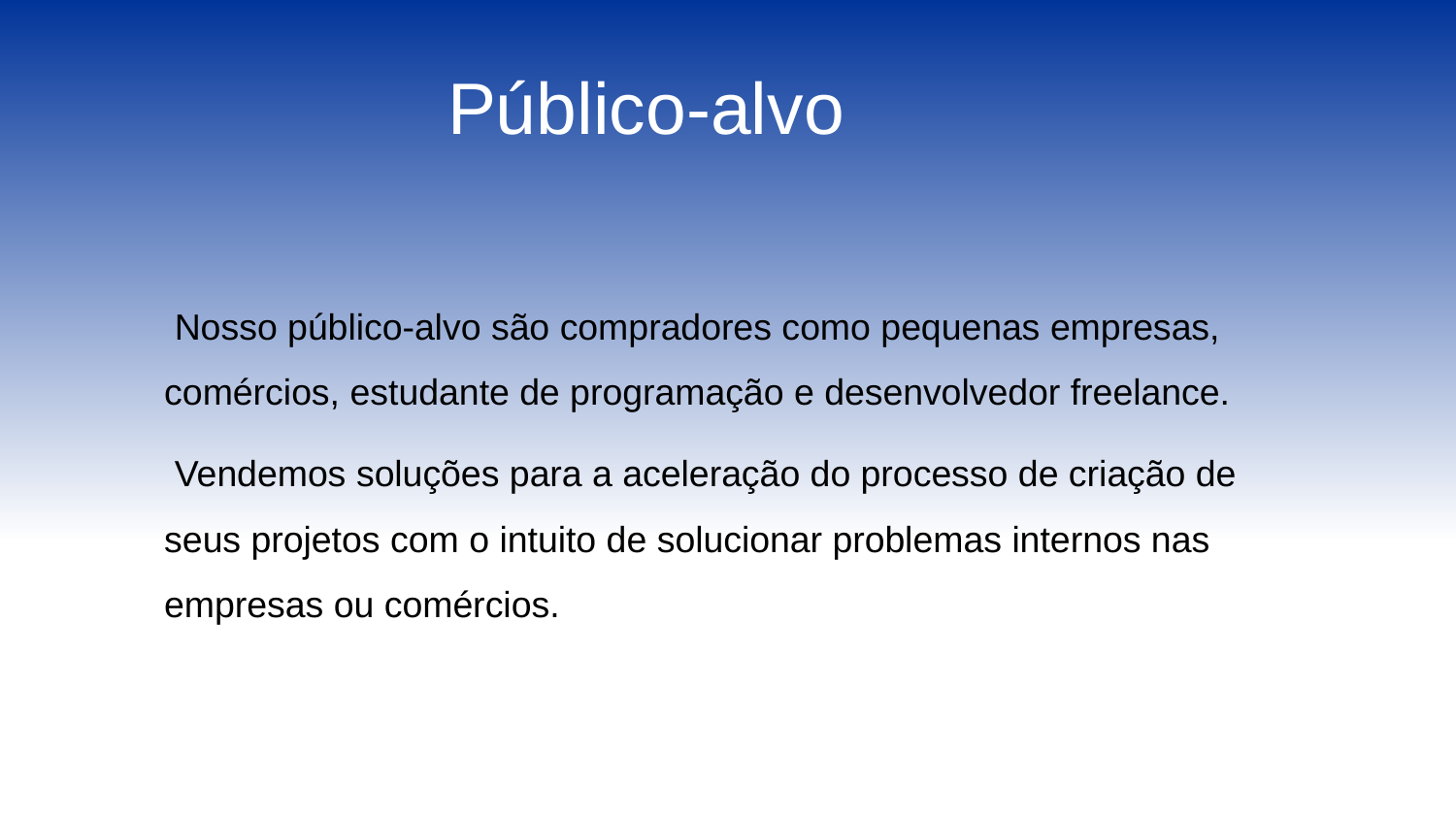

Público-alvo
 Nosso público-alvo são compradores como pequenas empresas, comércios, estudante de programação e desenvolvedor freelance.
 Vendemos soluções para a aceleração do processo de criação de seus projetos com o intuito de solucionar problemas internos nas empresas ou comércios.